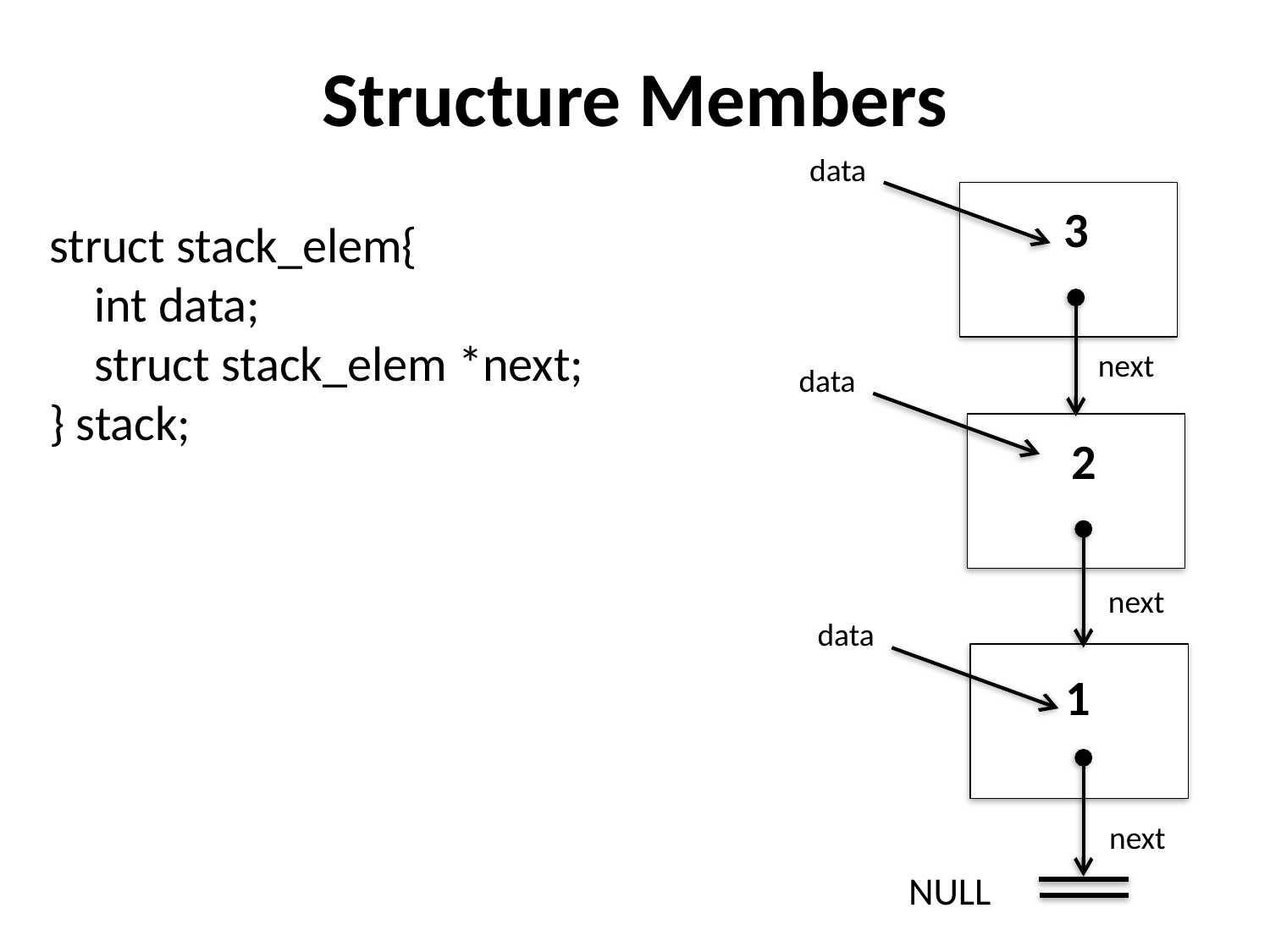

Structure Members
data

3
struct stack_elem{
    int data;
    struct stack_elem *next;
} stack;

next
data

2
next
data

1
next
NULL